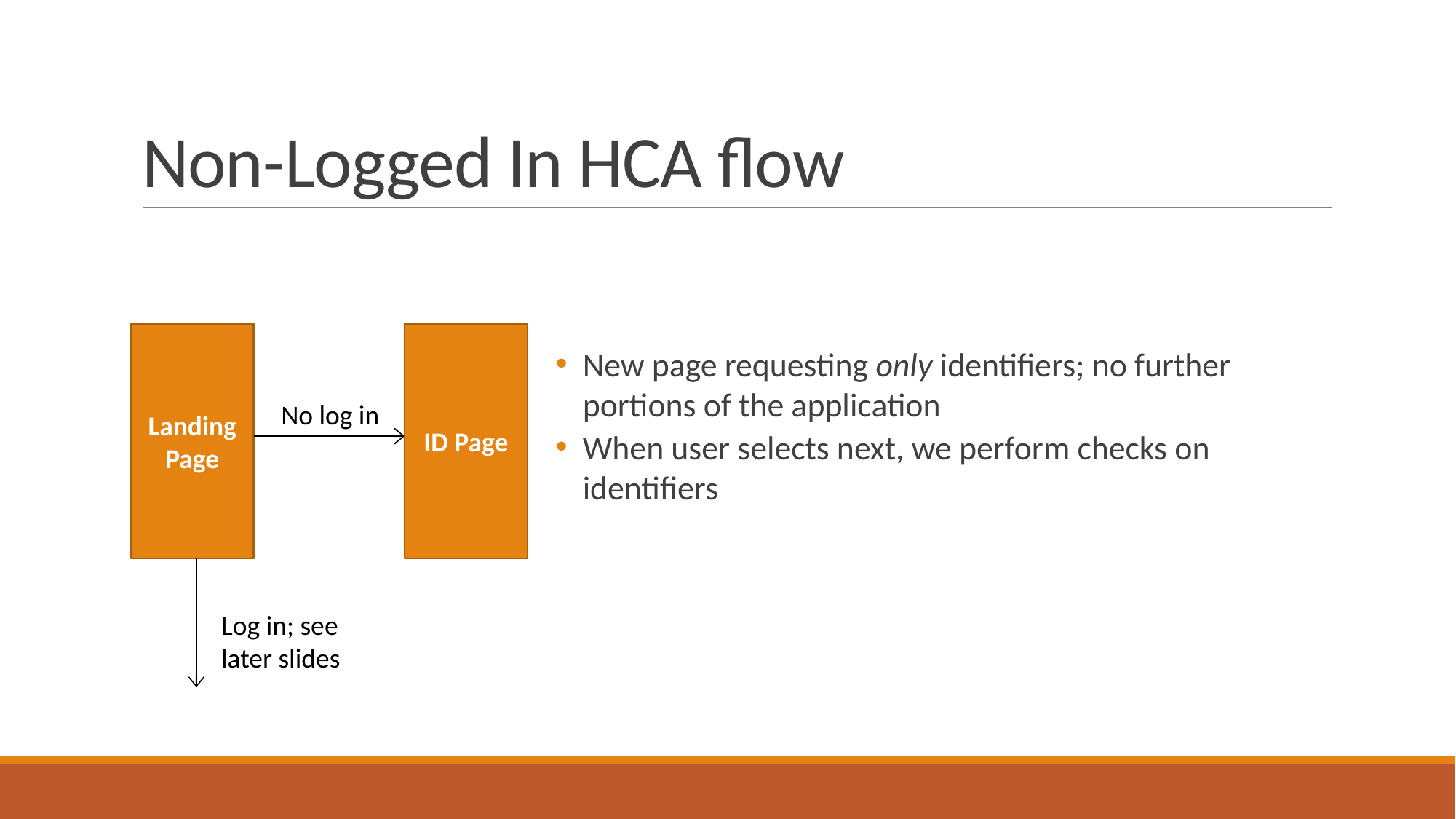

# Non-Logged In HCA flow
Landing Page
ID Page
New page requesting only identifiers; no further portions of the application
When user selects next, we perform checks on identifiers
No log in
Log in; see later slides